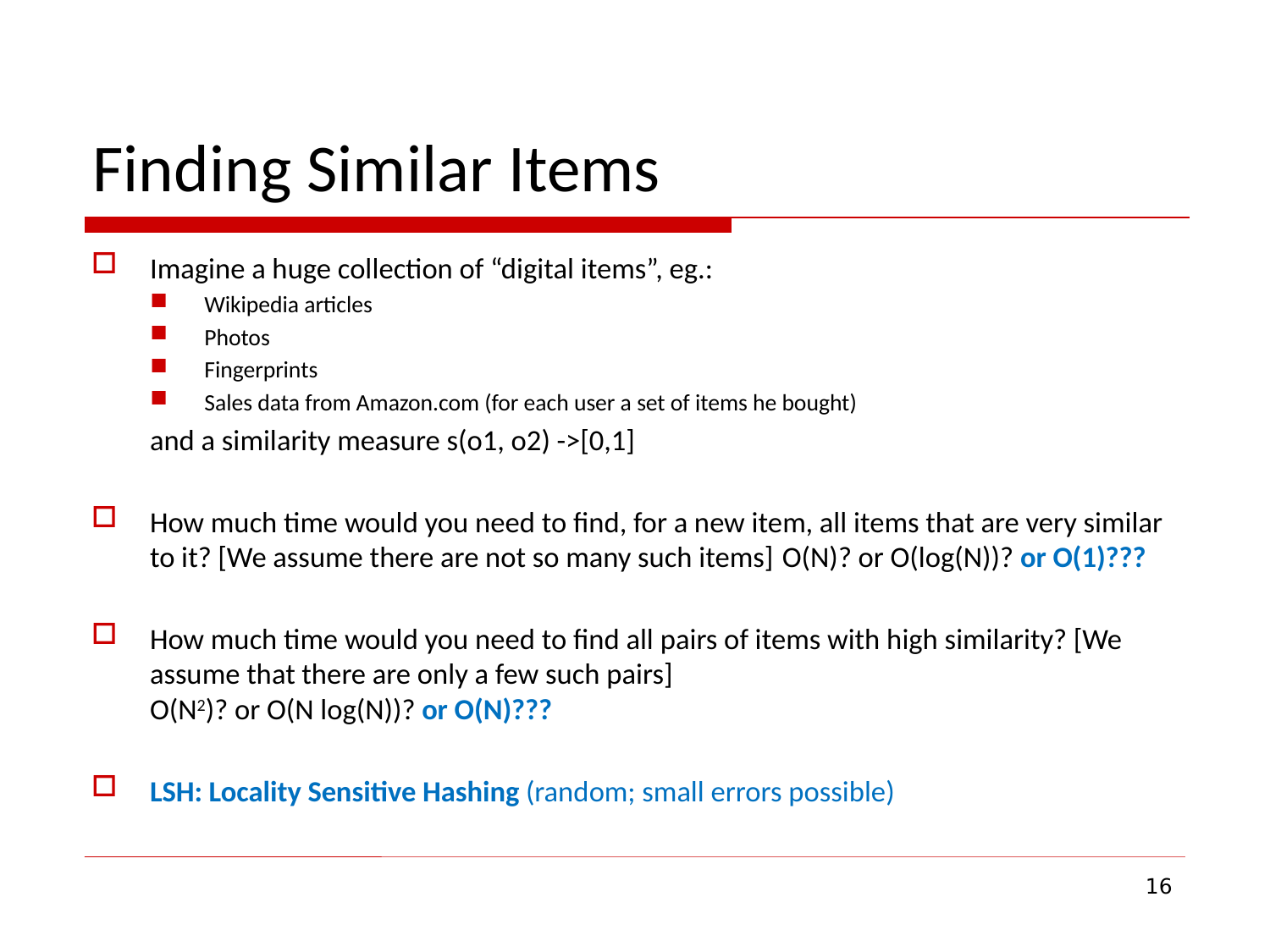

# Finding Similar Items
Imagine a huge collection of “digital items”, eg.:
Wikipedia articles
Photos
Fingerprints
Sales data from Amazon.com (for each user a set of items he bought)
	and a similarity measure s(o1, o2) ->[0,1]

How much time would you need to find, for a new item, all items that are very similar to it? [We assume there are not so many such items]	O(N)? or O(log(N))? or O(1)???

How much time would you need to find all pairs of items with high similarity? [We assume that there are only a few such pairs]
	O(N2)? or O(N log(N))? or O(N)???

LSH: Locality Sensitive Hashing (random; small errors possible)

16